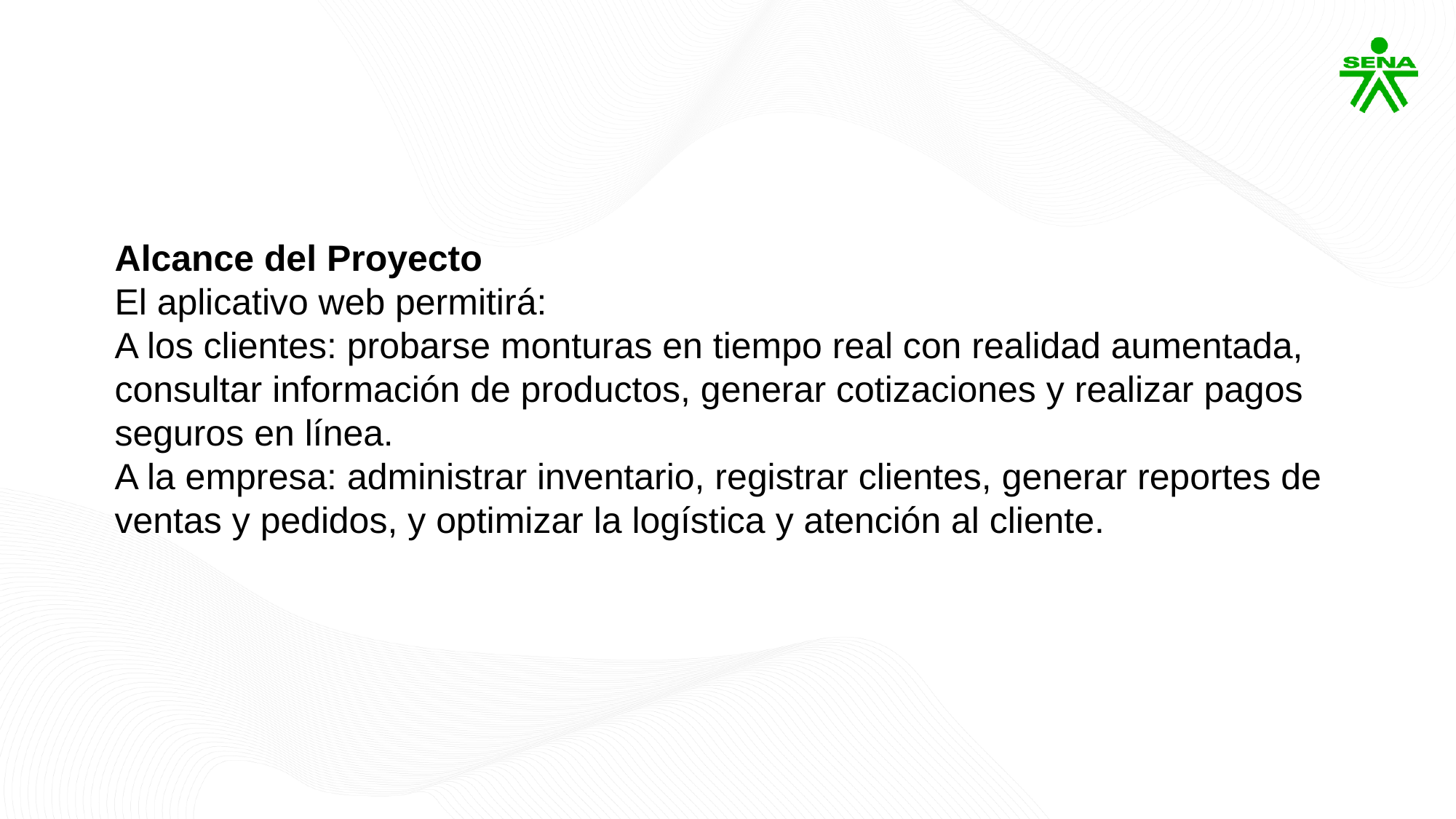

Alcance del Proyecto
El aplicativo web permitirá:
A los clientes: probarse monturas en tiempo real con realidad aumentada, consultar información de productos, generar cotizaciones y realizar pagos seguros en línea.
A la empresa: administrar inventario, registrar clientes, generar reportes de ventas y pedidos, y optimizar la logística y atención al cliente.